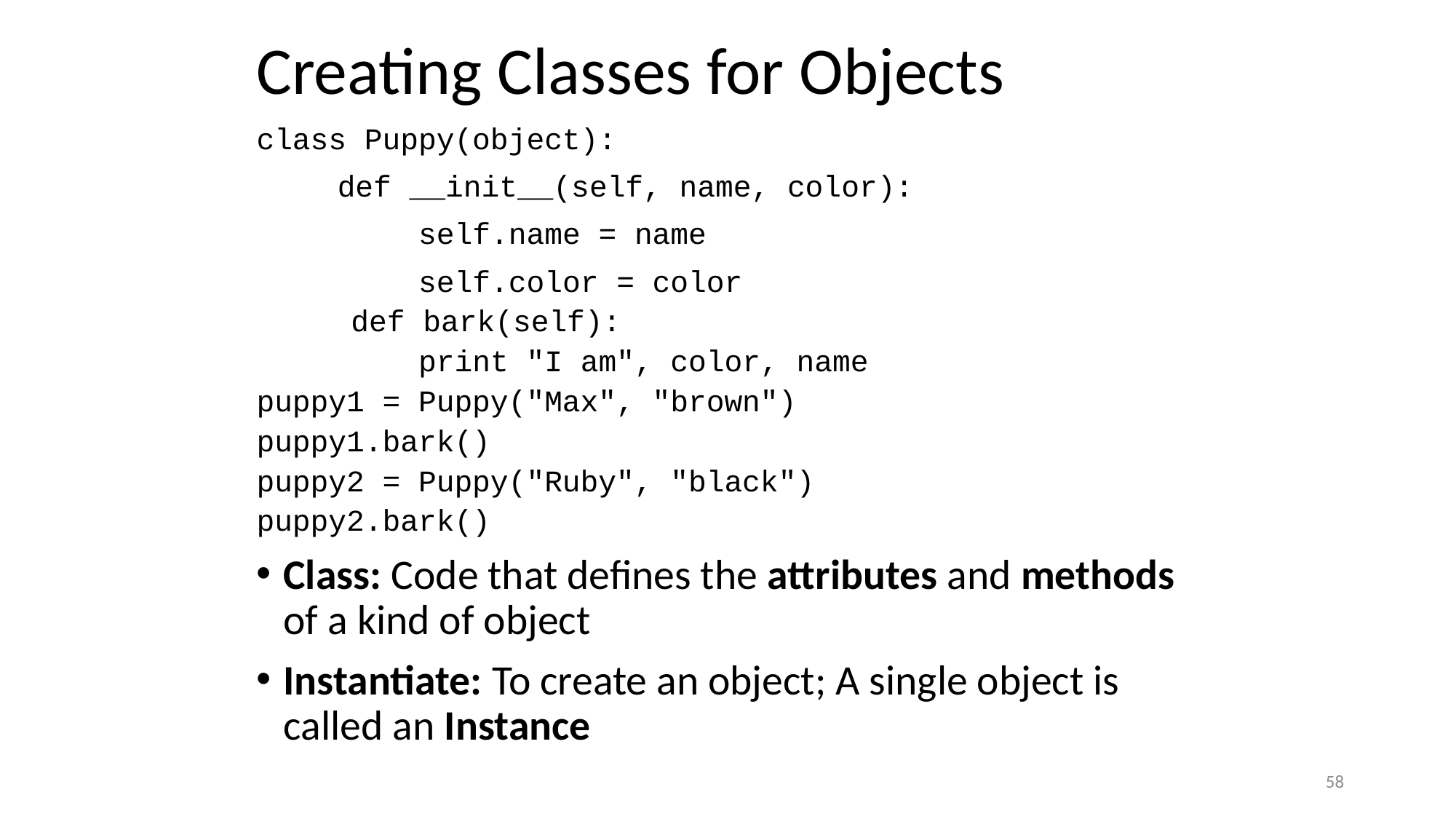

# Creating Classes for Objects
class Puppy(object):
	   def __init__(self, name, color):
         self.name = name
         self.color = color
	   def bark(self):
         print "I am", color, name
puppy1 = Puppy("Max", "brown")
puppy1.bark()
puppy2 = Puppy("Ruby", "black")
puppy2.bark()
Class: Code that defines the attributes and methods of a kind of object
Instantiate: To create an object; A single object is called an Instance
58